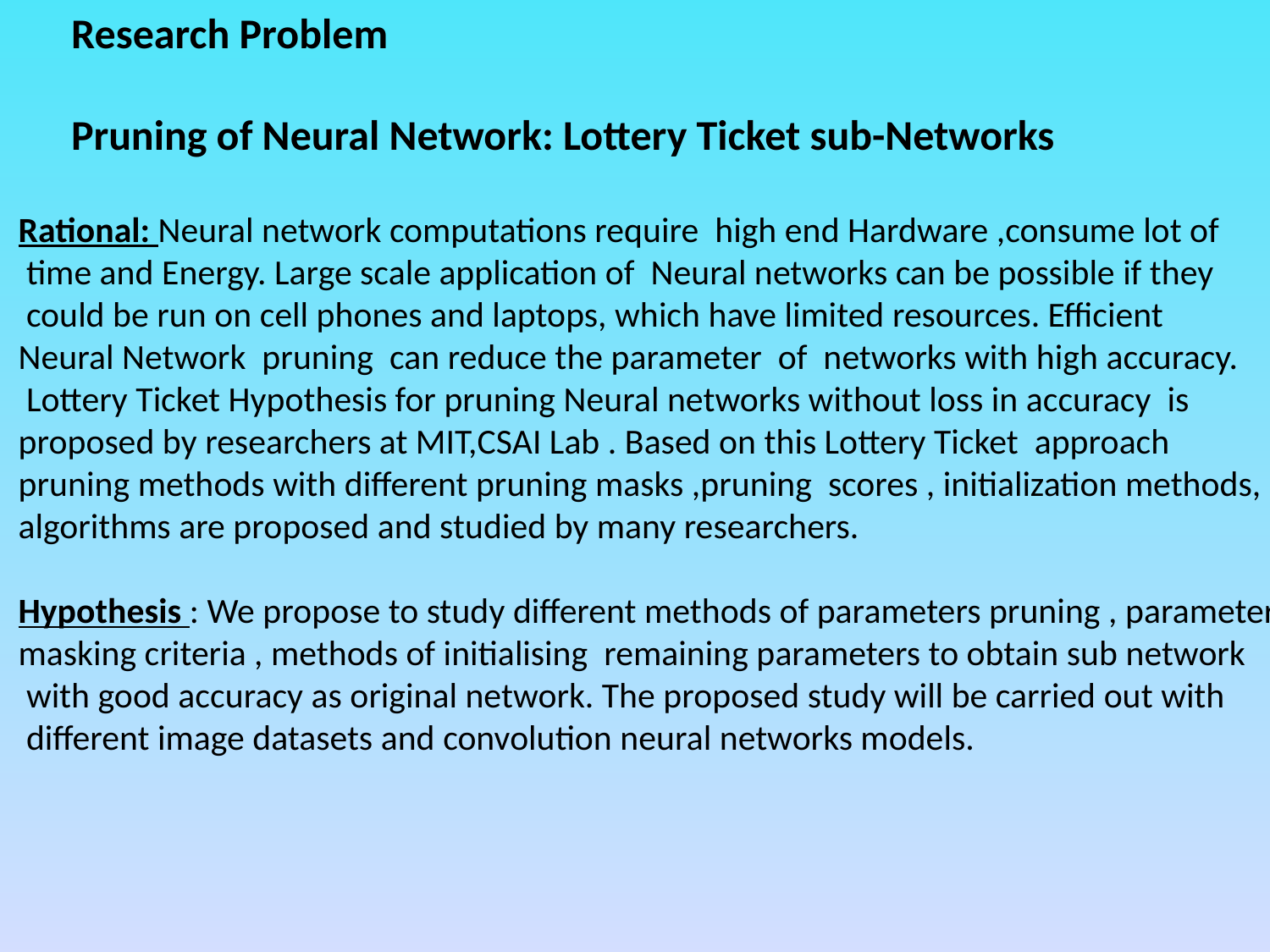

Research Problem

Pruning of Neural Network: Lottery Ticket sub-Networks
Rational: Neural network computations require  high end Hardware ,consume lot of
 time and Energy. Large scale application of  Neural networks can be possible if they
 could be run on cell phones and laptops, which have limited resources. Efficient
Neural Network  pruning  can reduce the parameter  of  networks with high accuracy.
 Lottery Ticket Hypothesis for pruning Neural networks without loss in accuracy  is
proposed by researchers at MIT,CSAI Lab . Based on this Lottery Ticket  approach
pruning methods with different pruning masks ,pruning  scores , initialization methods,
algorithms are proposed and studied by many researchers.

Hypothesis : We propose to study different methods of parameters pruning , parameter
masking criteria , methods of initialising  remaining parameters to obtain sub network
 with good accuracy as original network. The proposed study will be carried out with
 different image datasets and convolution neural networks models.